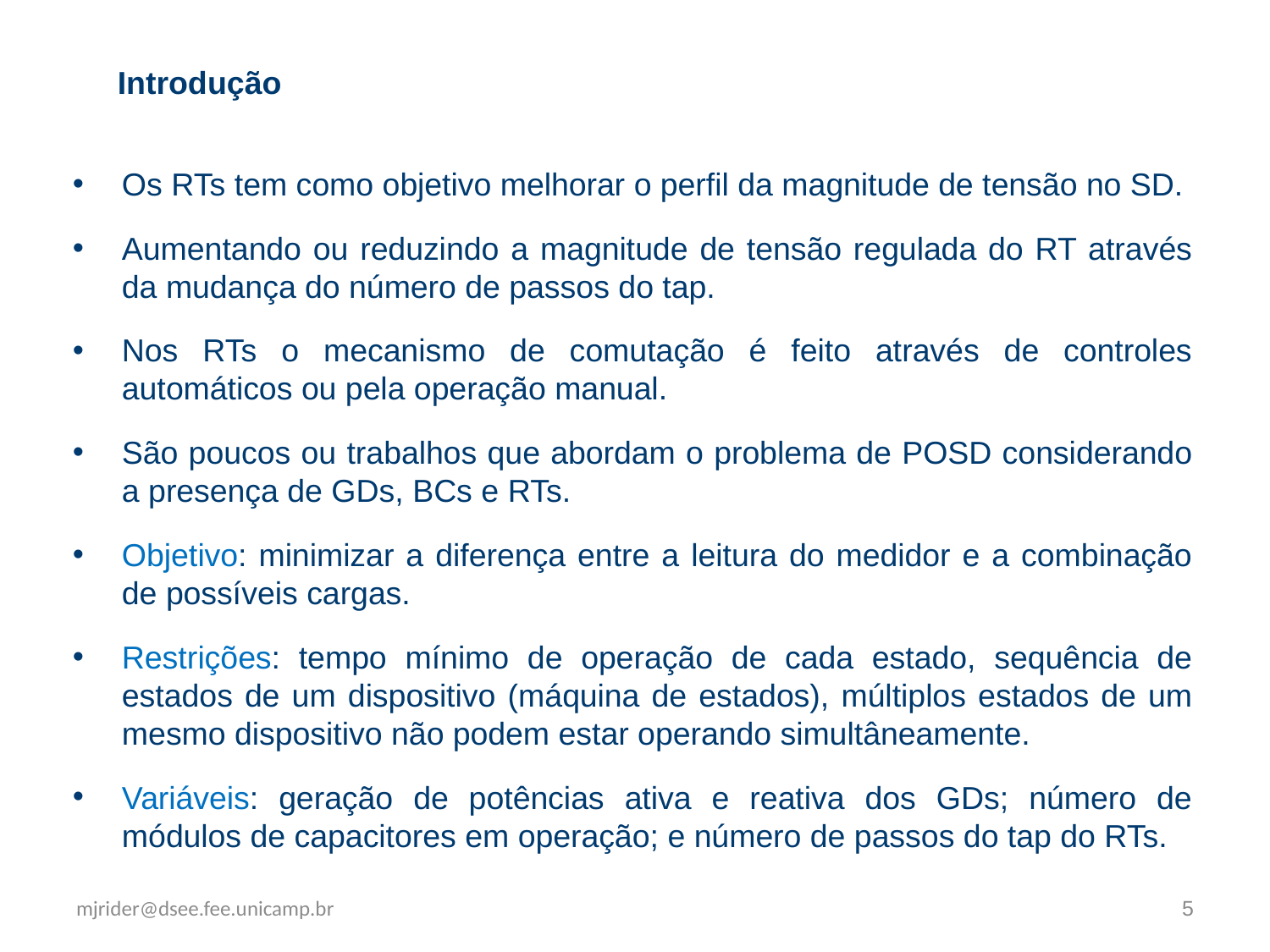

Introdução
Os RTs tem como objetivo melhorar o perfil da magnitude de tensão no SD.

Aumentando ou reduzindo a magnitude de tensão regulada do RT através da mudança do número de passos do tap.

Nos RTs o mecanismo de comutação é feito através de controles automáticos ou pela operação manual.

São poucos ou trabalhos que abordam o problema de POSD considerando a presença de GDs, BCs e RTs.

Objetivo: minimizar a diferença entre a leitura do medidor e a combinação de possíveis cargas.

Restrições: tempo mínimo de operação de cada estado, sequência de estados de um dispositivo (máquina de estados), múltiplos estados de um mesmo dispositivo não podem estar operando simultâneamente.

Variáveis: geração de potências ativa e reativa dos GDs; número de módulos de capacitores em operação; e número de passos do tap do RTs.
mjrider@dsee.fee.unicamp.br
5